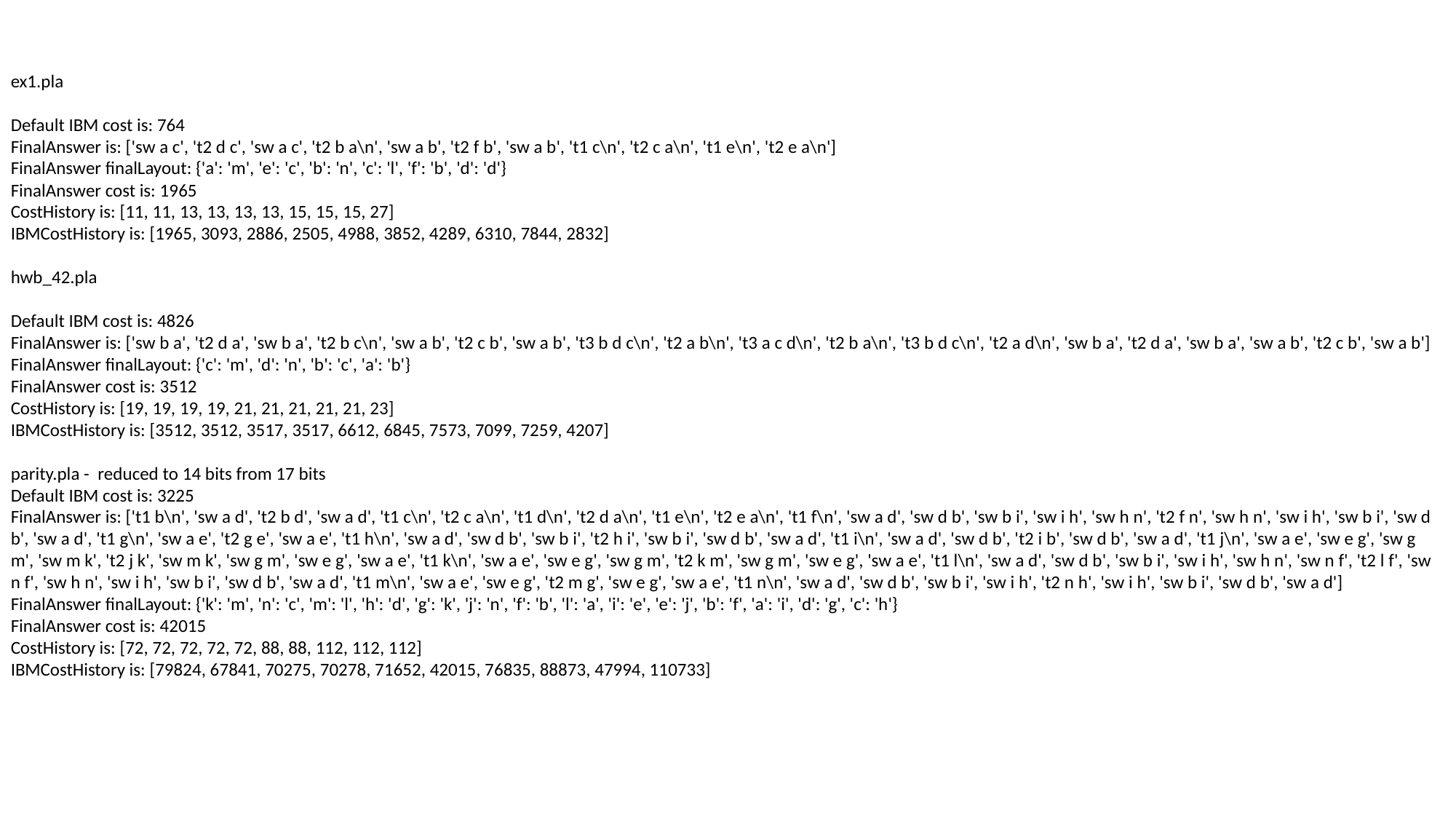

ex1.pla

Default IBM cost is: 764
FinalAnswer is: ['sw a c', 't2 d c', 'sw a c', 't2 b a\n', 'sw a b', 't2 f b', 'sw a b', 't1 c\n', 't2 c a\n', 't1 e\n', 't2 e a\n']
FinalAnswer finalLayout: {'a': 'm', 'e': 'c', 'b': 'n', 'c': 'l', 'f': 'b', 'd': 'd'}
FinalAnswer cost is: 1965
CostHistory is: [11, 11, 13, 13, 13, 13, 15, 15, 15, 27]
IBMCostHistory is: [1965, 3093, 2886, 2505, 4988, 3852, 4289, 6310, 7844, 2832]

hwb_42.pla

Default IBM cost is: 4826
FinalAnswer is: ['sw b a', 't2 d a', 'sw b a', 't2 b c\n', 'sw a b', 't2 c b', 'sw a b', 't3 b d c\n', 't2 a b\n', 't3 a c d\n', 't2 b a\n', 't3 b d c\n', 't2 a d\n', 'sw b a', 't2 d a', 'sw b a', 'sw a b', 't2 c b', 'sw a b']
FinalAnswer finalLayout: {'c': 'm', 'd': 'n', 'b': 'c', 'a': 'b'}
FinalAnswer cost is: 3512
CostHistory is: [19, 19, 19, 19, 21, 21, 21, 21, 21, 23]
IBMCostHistory is: [3512, 3512, 3517, 3517, 6612, 6845, 7573, 7099, 7259, 4207]

parity.pla -  reduced to 14 bits from 17 bits
Default IBM cost is: 3225
FinalAnswer is: ['t1 b\n', 'sw a d', 't2 b d', 'sw a d', 't1 c\n', 't2 c a\n', 't1 d\n', 't2 d a\n', 't1 e\n', 't2 e a\n', 't1 f\n', 'sw a d', 'sw d b', 'sw b i', 'sw i h', 'sw h n', 't2 f n', 'sw h n', 'sw i h', 'sw b i', 'sw d b', 'sw a d', 't1 g\n', 'sw a e', 't2 g e', 'sw a e', 't1 h\n', 'sw a d', 'sw d b', 'sw b i', 't2 h i', 'sw b i', 'sw d b', 'sw a d', 't1 i\n', 'sw a d', 'sw d b', 't2 i b', 'sw d b', 'sw a d', 't1 j\n', 'sw a e', 'sw e g', 'sw g m', 'sw m k', 't2 j k', 'sw m k', 'sw g m', 'sw e g', 'sw a e', 't1 k\n', 'sw a e', 'sw e g', 'sw g m', 't2 k m', 'sw g m', 'sw e g', 'sw a e', 't1 l\n', 'sw a d', 'sw d b', 'sw b i', 'sw i h', 'sw h n', 'sw n f', 't2 l f', 'sw n f', 'sw h n', 'sw i h', 'sw b i', 'sw d b', 'sw a d', 't1 m\n', 'sw a e', 'sw e g', 't2 m g', 'sw e g', 'sw a e', 't1 n\n', 'sw a d', 'sw d b', 'sw b i', 'sw i h', 't2 n h', 'sw i h', 'sw b i', 'sw d b', 'sw a d']
FinalAnswer finalLayout: {'k': 'm', 'n': 'c', 'm': 'l', 'h': 'd', 'g': 'k', 'j': 'n', 'f': 'b', 'l': 'a', 'i': 'e', 'e': 'j', 'b': 'f', 'a': 'i', 'd': 'g', 'c': 'h'}
FinalAnswer cost is: 42015
CostHistory is: [72, 72, 72, 72, 72, 88, 88, 112, 112, 112]
IBMCostHistory is: [79824, 67841, 70275, 70278, 71652, 42015, 76835, 88873, 47994, 110733]